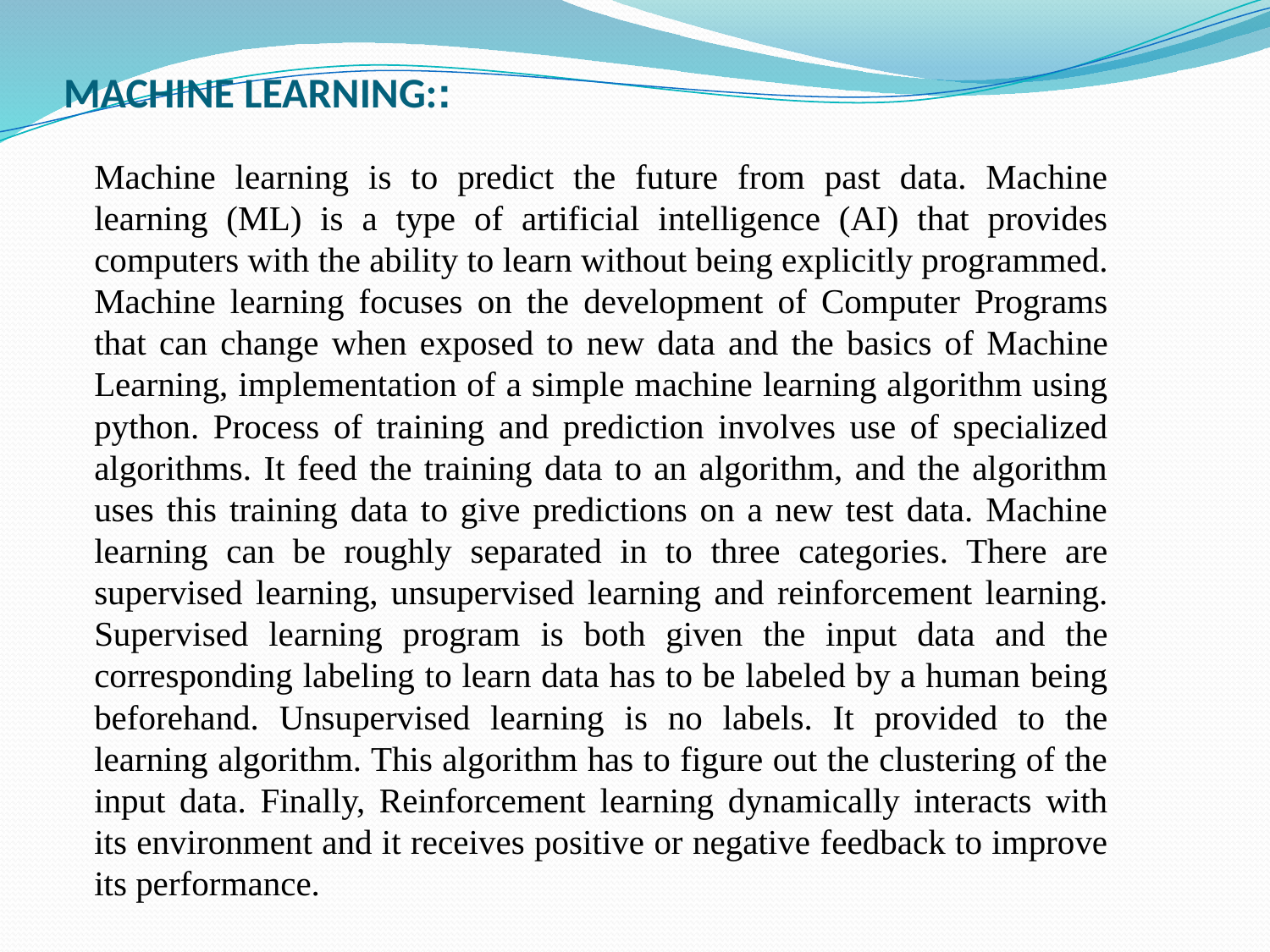

# MACHINE LEARNING::
Machine learning is to predict the future from past data. Machine learning (ML) is a type of artificial intelligence (AI) that provides computers with the ability to learn without being explicitly programmed. Machine learning focuses on the development of Computer Programs that can change when exposed to new data and the basics of Machine Learning, implementation of a simple machine learning algorithm using python. Process of training and prediction involves use of specialized algorithms. It feed the training data to an algorithm, and the algorithm uses this training data to give predictions on a new test data. Machine learning can be roughly separated in to three categories. There are supervised learning, unsupervised learning and reinforcement learning. Supervised learning program is both given the input data and the corresponding labeling to learn data has to be labeled by a human being beforehand. Unsupervised learning is no labels. It provided to the learning algorithm. This algorithm has to figure out the clustering of the input data. Finally, Reinforcement learning dynamically interacts with its environment and it receives positive or negative feedback to improve its performance.